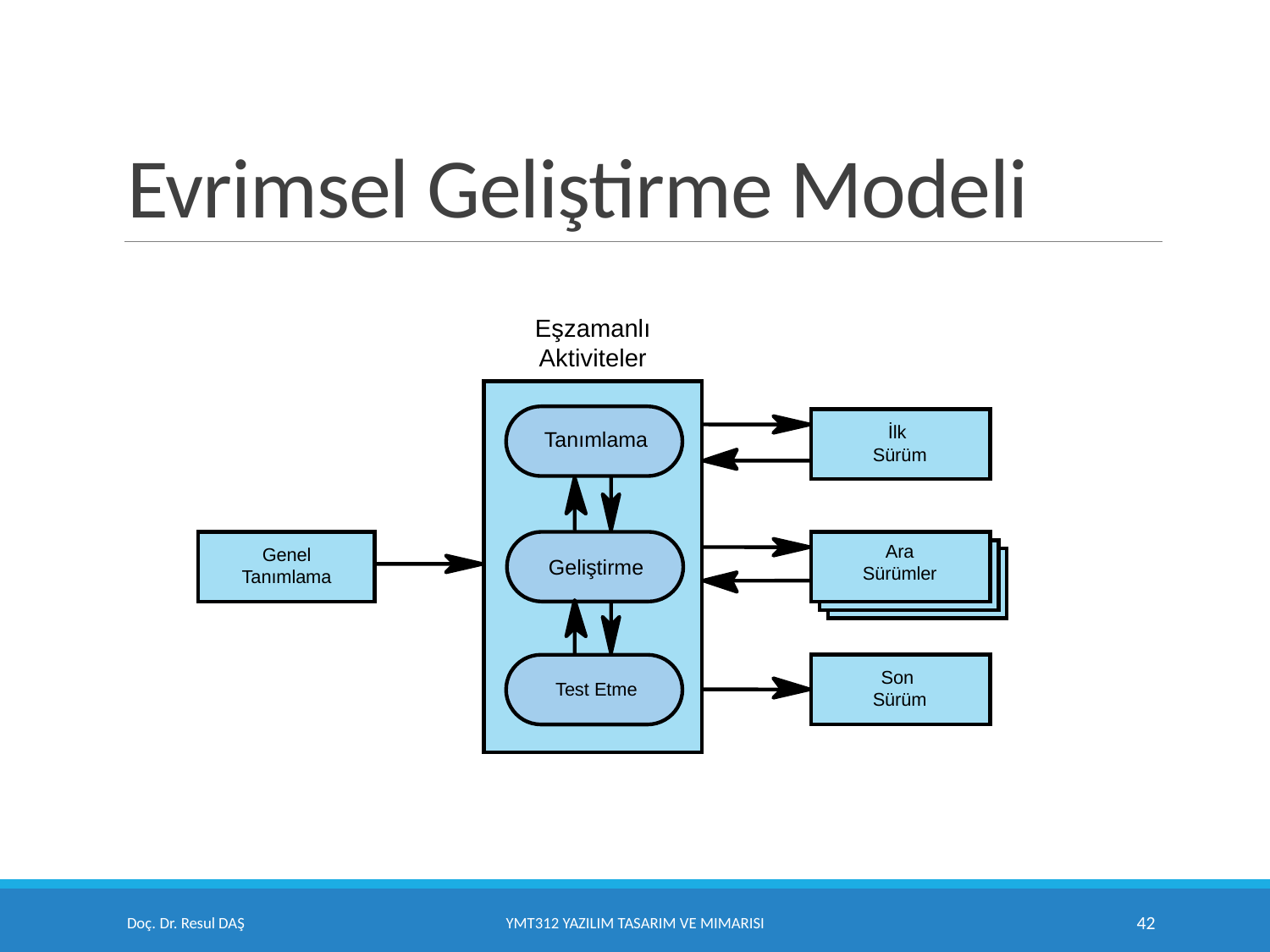

# Evrimsel Geliştirme Modeli
Eşzamanlı
Aktiviteler

İlk
Sürüm

Tanımlama

Ara
Sürümler
Genel
Tanımlama

Geliştirme

Son
Sürüm
Test Etme

Doç. Dr. Resul DAŞ
YMT312 Yazılım Tasarım ve Mimarisi
42